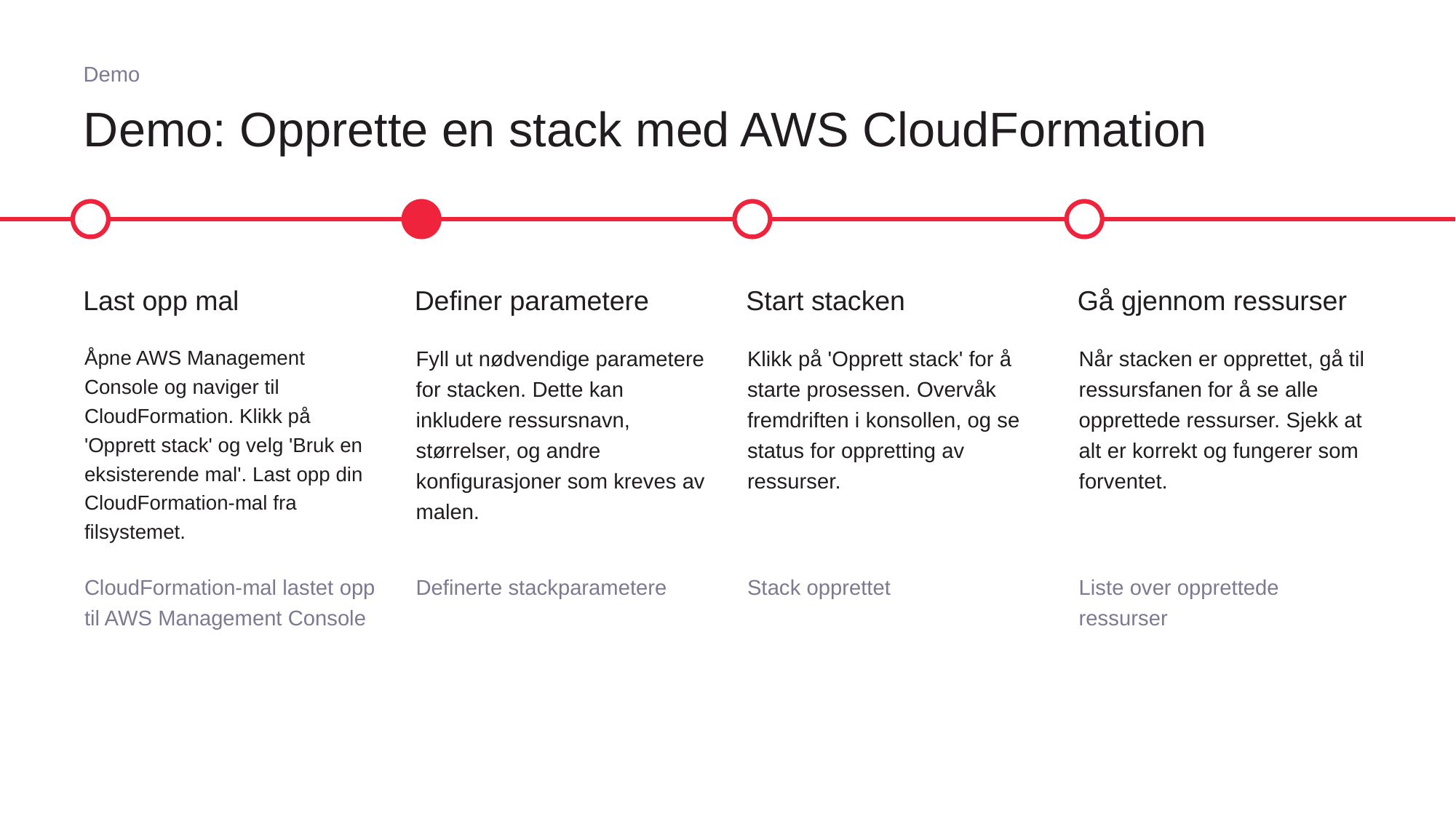

Demo
# Demo: Opprette en stack med AWS CloudFormation

Last opp mal
Definer parametere
Start stacken
Gå gjennom ressurser
Åpne AWS Management Console og naviger til CloudFormation. Klikk på 'Opprett stack' og velg 'Bruk en eksisterende mal'. Last opp din CloudFormation-mal fra filsystemet.
Fyll ut nødvendige parametere for stacken. Dette kan inkludere ressursnavn, størrelser, og andre konfigurasjoner som kreves av malen.
Klikk på 'Opprett stack' for å starte prosessen. Overvåk fremdriften i konsollen, og se status for oppretting av ressurser.
Når stacken er opprettet, gå til ressursfanen for å se alle opprettede ressurser. Sjekk at alt er korrekt og fungerer som forventet.
CloudFormation-mal lastet opp til AWS Management Console
Definerte stackparametere
Stack opprettet
Liste over opprettede ressurser